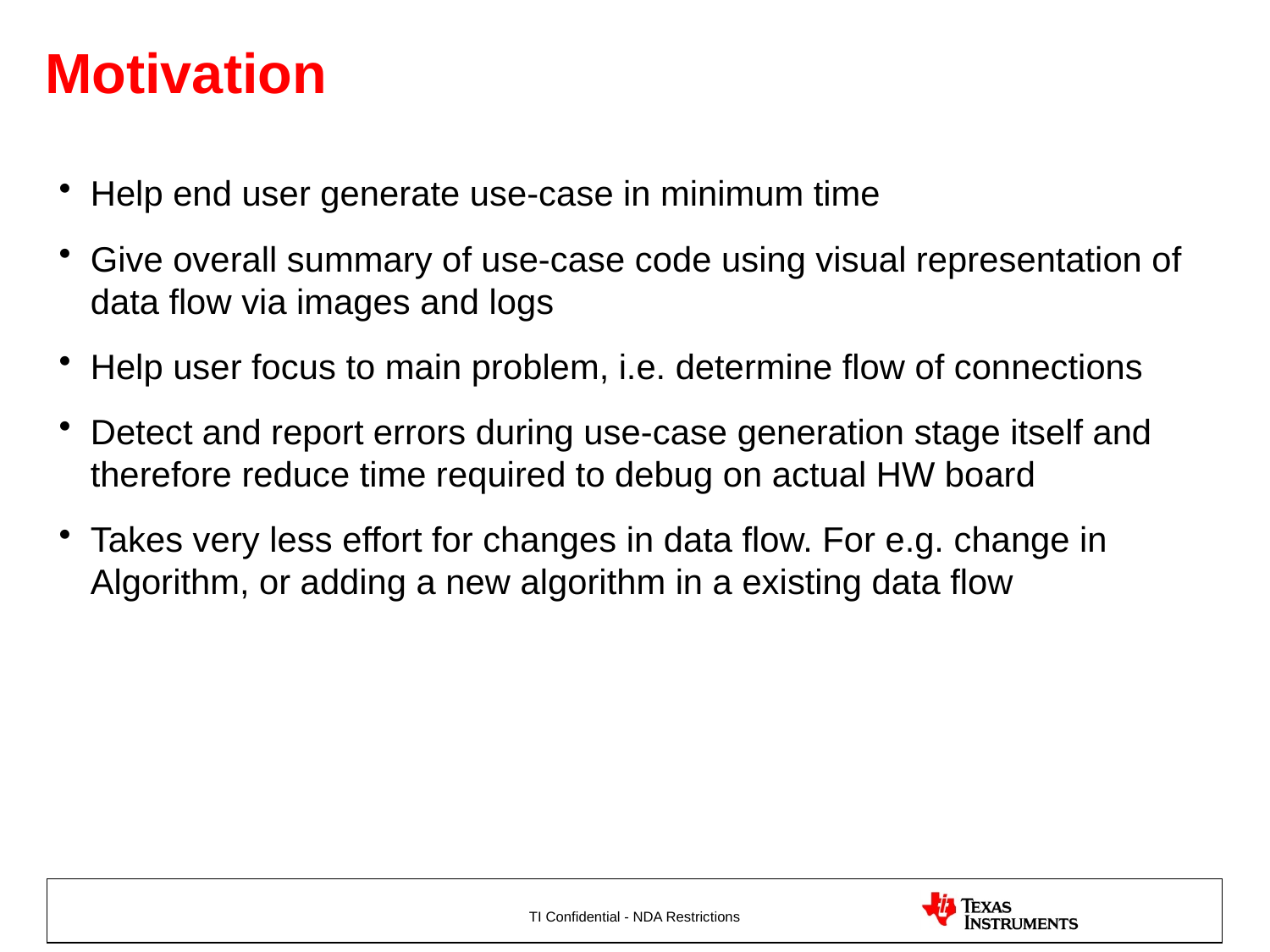

# Motivation
Help end user generate use-case in minimum time
Give overall summary of use-case code using visual representation of data flow via images and logs
Help user focus to main problem, i.e. determine flow of connections
Detect and report errors during use-case generation stage itself and therefore reduce time required to debug on actual HW board
Takes very less effort for changes in data flow. For e.g. change in Algorithm, or adding a new algorithm in a existing data flow